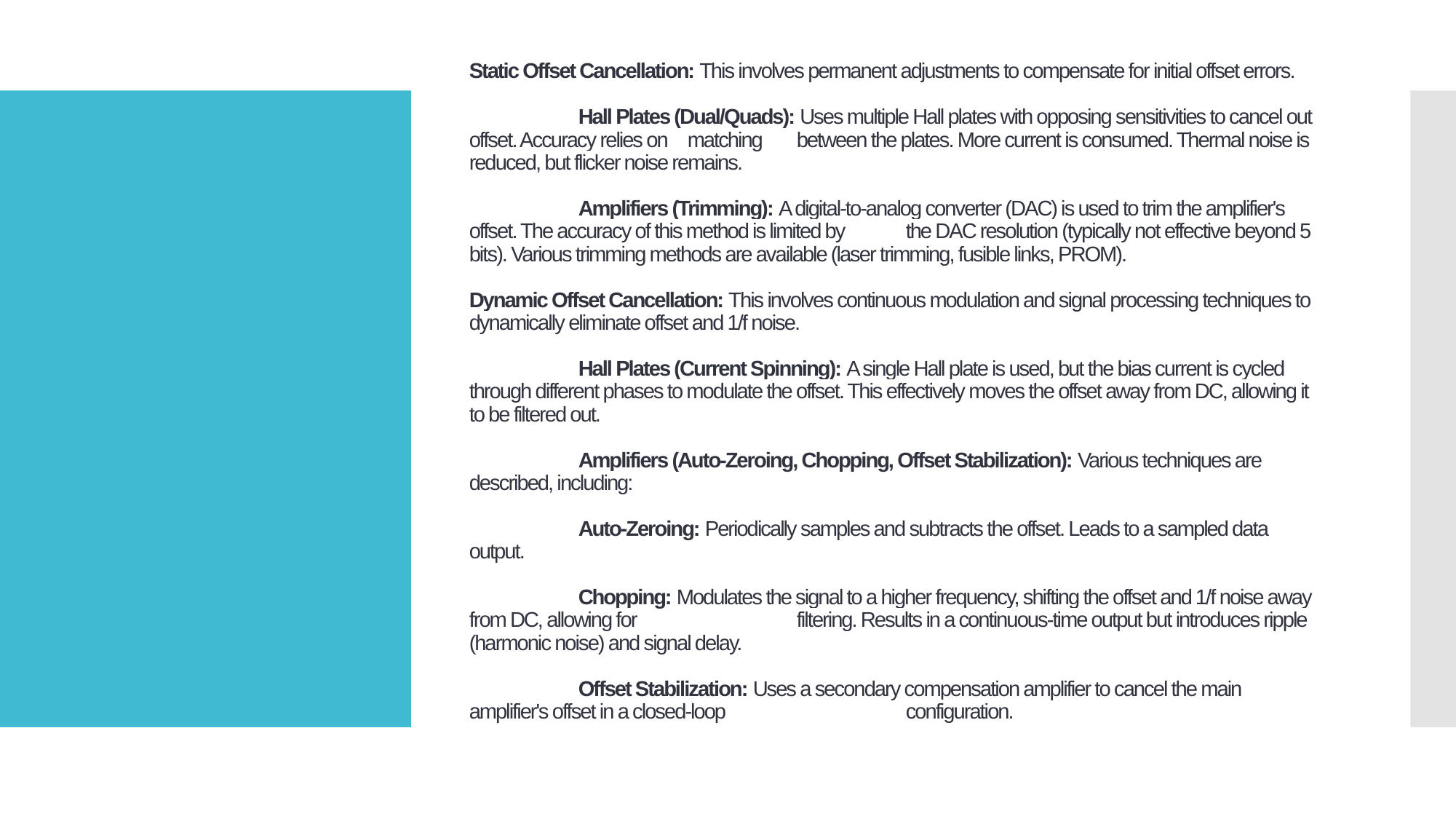

# Static Offset Cancellation: This involves permanent adjustments to compensate for initial offset errors. Hall Plates (Dual/Quads): Uses multiple Hall plates with opposing sensitivities to cancel out offset. Accuracy relies on 	matching 	between the plates. More current is consumed. Thermal noise is reduced, but flicker noise remains. Amplifiers (Trimming): A digital-to-analog converter (DAC) is used to trim the amplifier's offset. The accuracy of this method is limited by 	the DAC resolution (typically not effective beyond 5 bits). Various trimming methods are available (laser trimming, fusible links, PROM). Dynamic Offset Cancellation: This involves continuous modulation and signal processing techniques to dynamically eliminate offset and 1/f noise. Hall Plates (Current Spinning): A single Hall plate is used, but the bias current is cycled through different phases to modulate the offset. This effectively moves the offset away from DC, allowing it to be filtered out. Amplifiers (Auto-Zeroing, Chopping, Offset Stabilization): Various techniques are described, including: Auto-Zeroing: Periodically samples and subtracts the offset. Leads to a sampled data output. Chopping: Modulates the signal to a higher frequency, shifting the offset and 1/f noise away from DC, allowing for 		filtering. Results in a continuous-time output but introduces ripple (harmonic noise) and signal delay. Offset Stabilization: Uses a secondary compensation amplifier to cancel the main amplifier's offset in a closed-loop 		configuration.